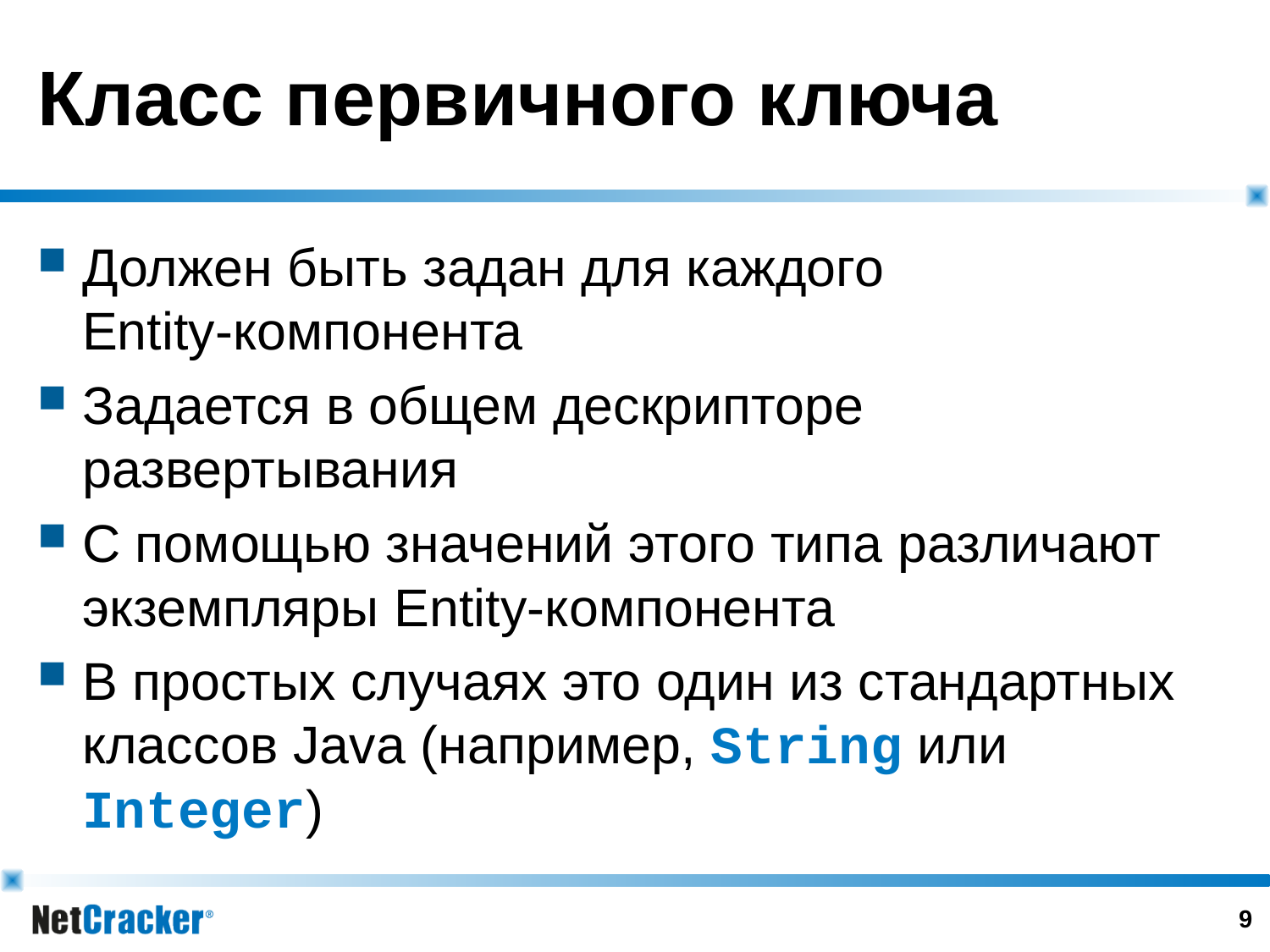

# Класс первичного ключа
Должен быть задан для каждого
Entity-компонента
Задается в общем дескрипторе развертывания
С помощью значений этого типа различают экземпляры Entity-компонента
В простых случаях это один из стандартных классов Java (например, String или Integer)

9